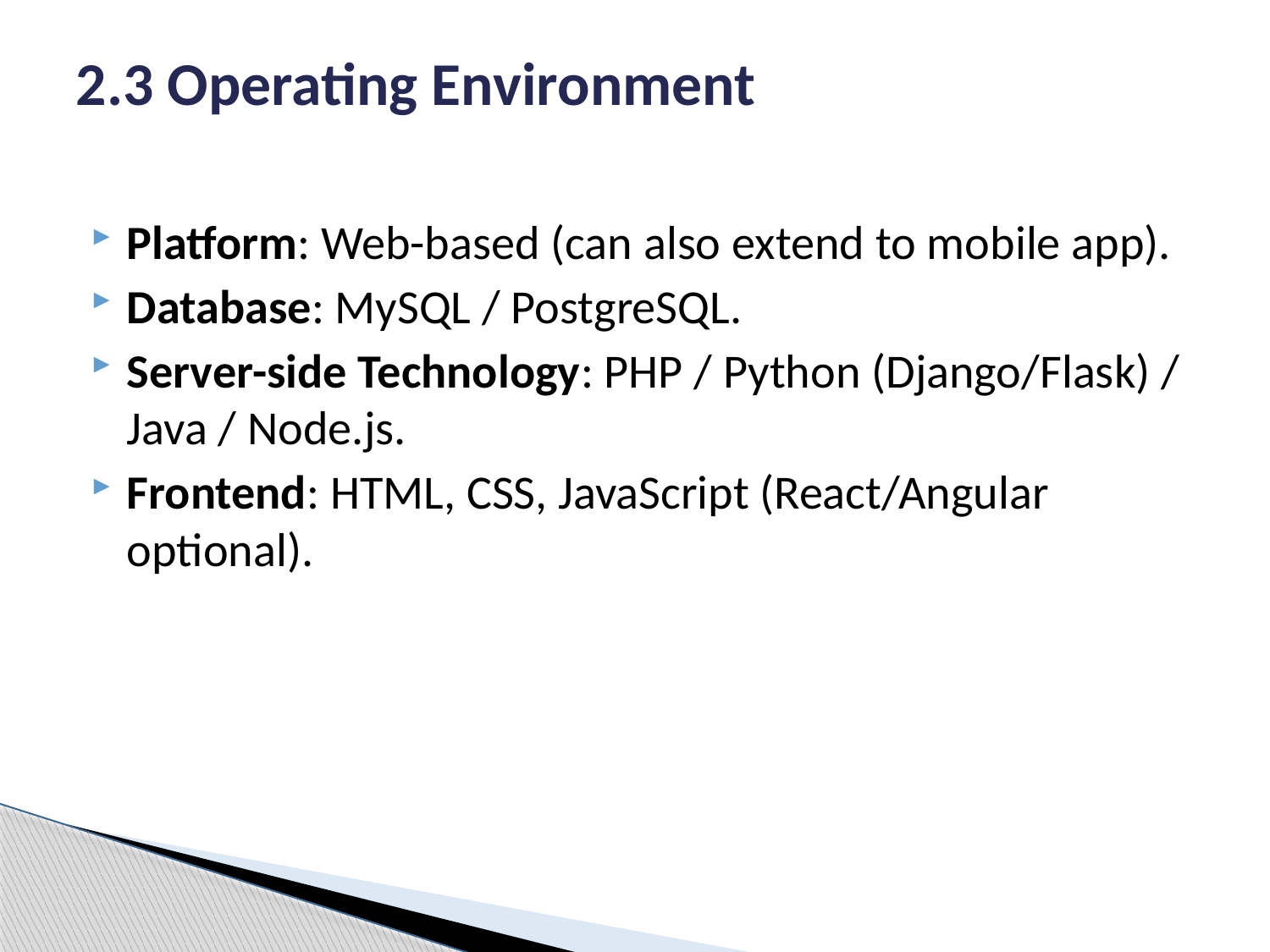

# 2.3 Operating Environment
Platform: Web-based (can also extend to mobile app).
Database: MySQL / PostgreSQL.
Server-side Technology: PHP / Python (Django/Flask) / Java / Node.js.
Frontend: HTML, CSS, JavaScript (React/Angular optional).